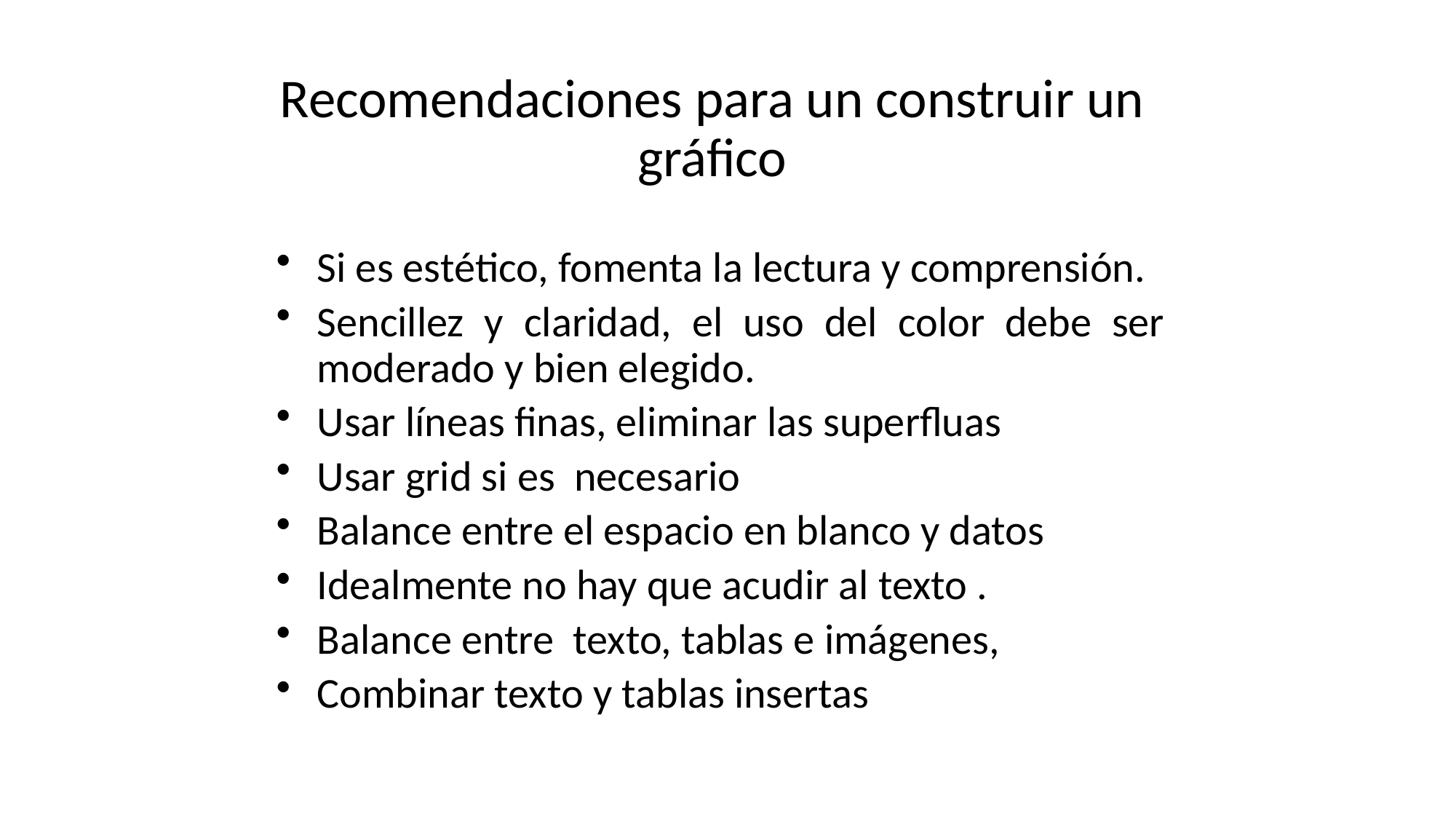

# Recomendaciones para un construir un gráfico
Si es estético, fomenta la lectura y comprensión.
Sencillez y claridad, el uso del color debe ser moderado y bien elegido.
Usar líneas finas, eliminar las superfluas
Usar grid si es  necesario
Balance entre el espacio en blanco y datos
Idealmente no hay que acudir al texto .
Balance entre  texto, tablas e imágenes,
Combinar texto y tablas insertas